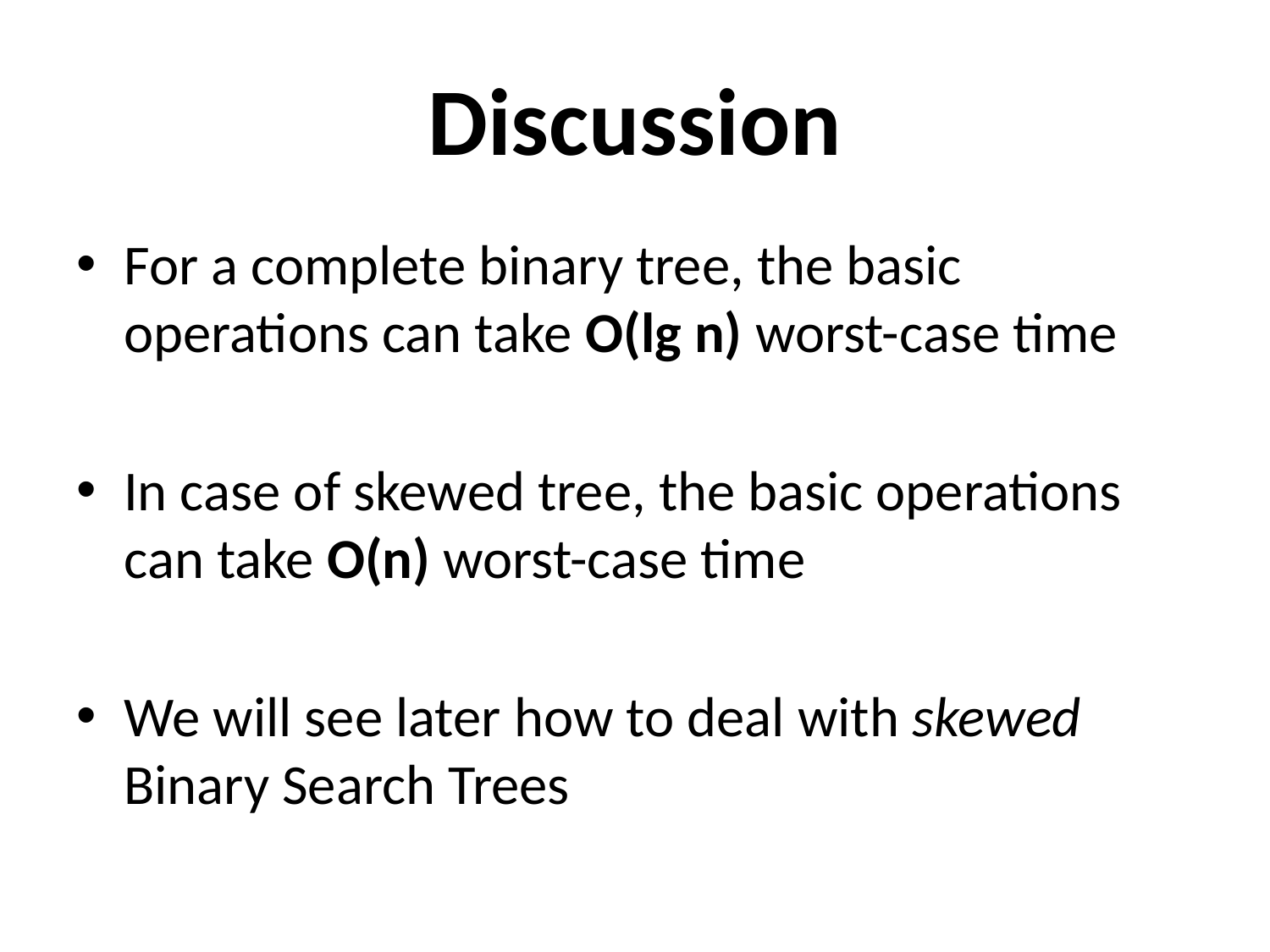

# Discussion
For a complete binary tree, the basic operations can take O(lg n) worst-case time

In case of skewed tree, the basic operations can take O(n) worst-case time

We will see later how to deal with skewed Binary Search Trees